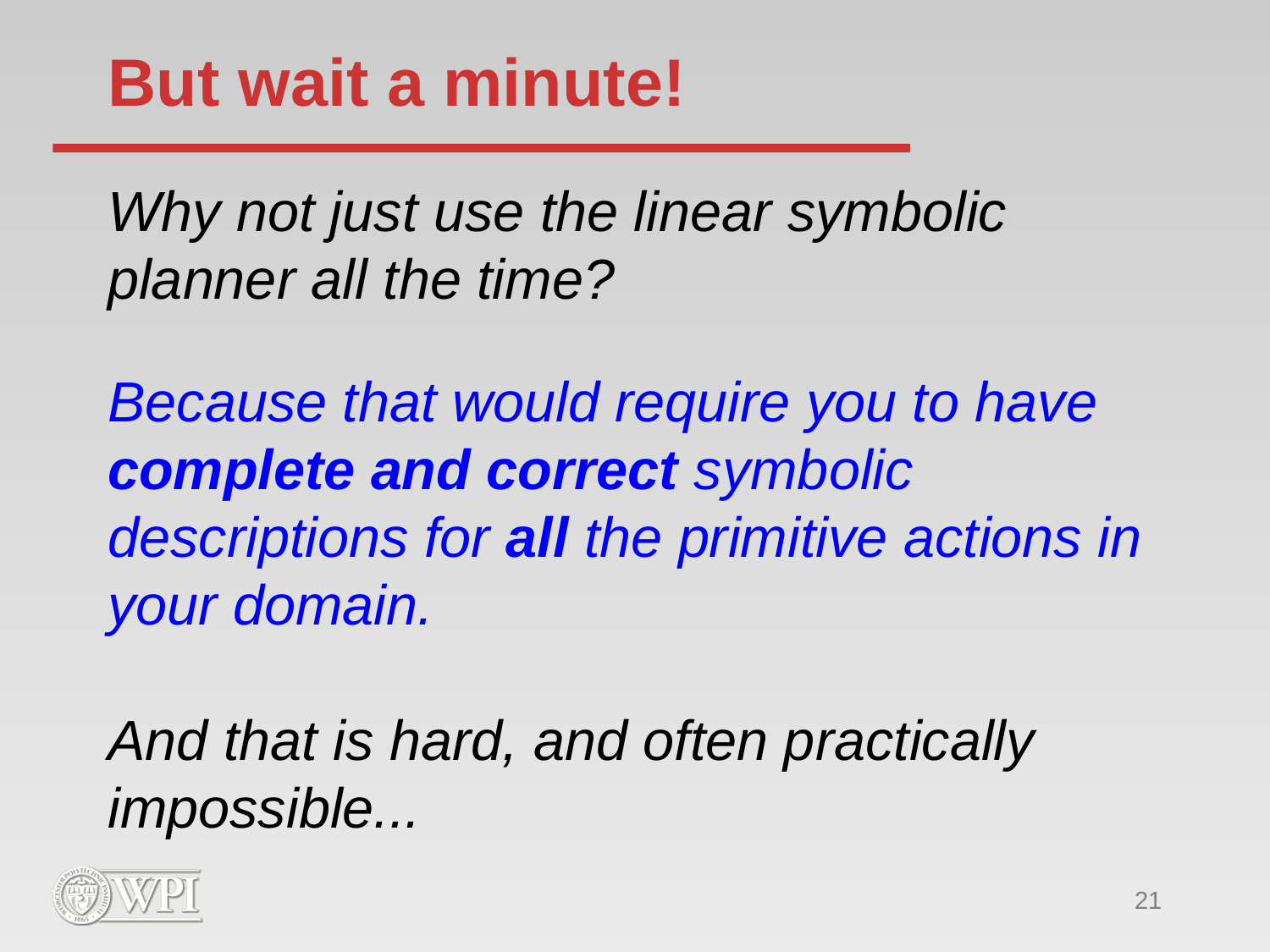

# But wait a minute!
Why not just use the linear symbolic planner all the time?
Because that would require you to have complete and correct symbolic descriptions for all the primitive actions in your domain.
And that is hard, and often practically impossible...
21